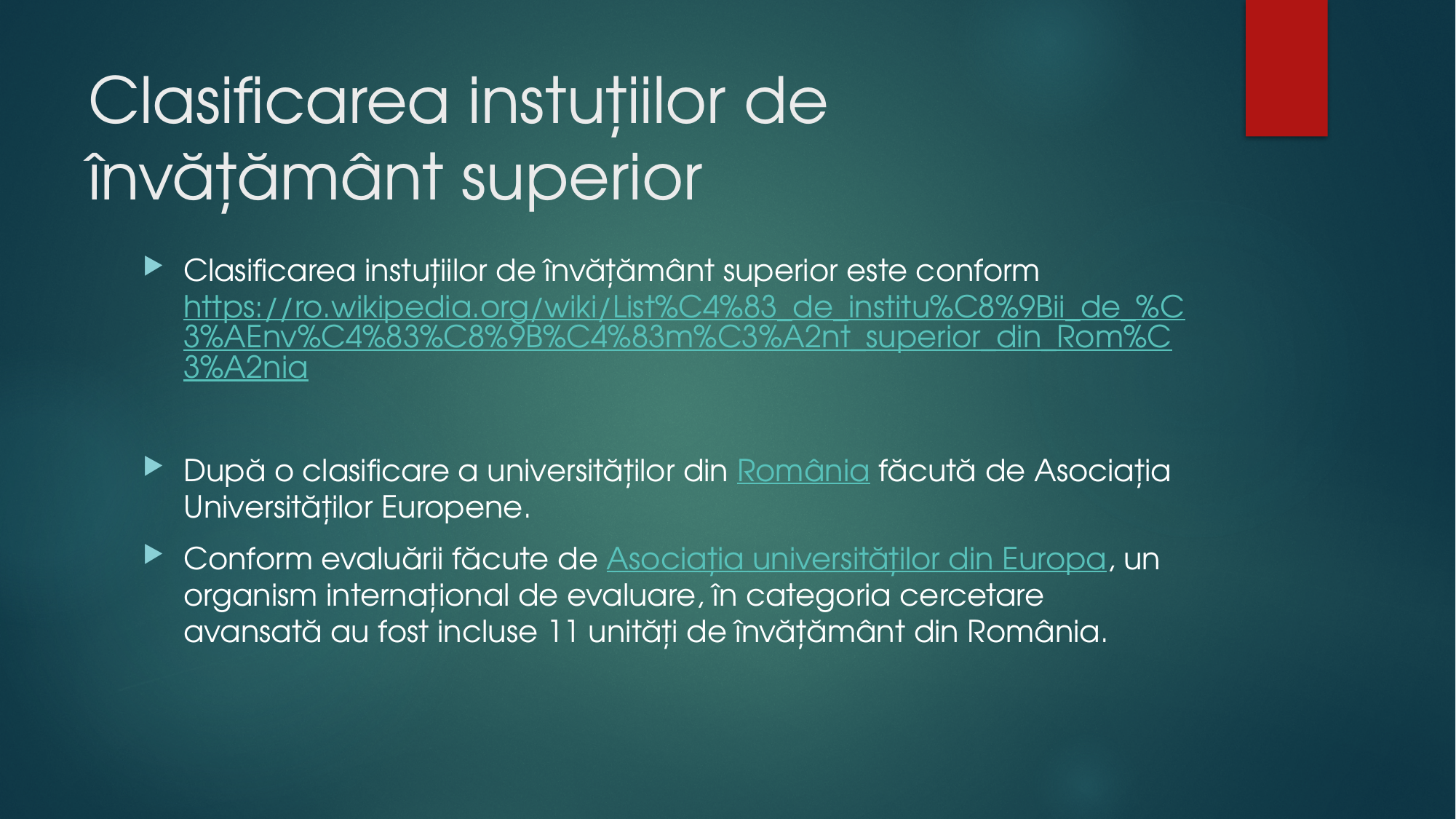

# Clasificarea instuțiilor de învățământ superior
Clasificarea instuțiilor de învățământ superior este conform https://ro.wikipedia.org/wiki/List%C4%83_de_institu%C8%9Bii_de_%C3%AEnv%C4%83%C8%9B%C4%83m%C3%A2nt_superior_din_Rom%C3%A2nia

După o clasificare a universităților din România făcută de Asociația Universităților Europene.
Conform evaluării făcute de Asociația universităților din Europa, un organism internațional de evaluare, în categoria cercetare avansată au fost incluse 11 unități de învățământ din România.